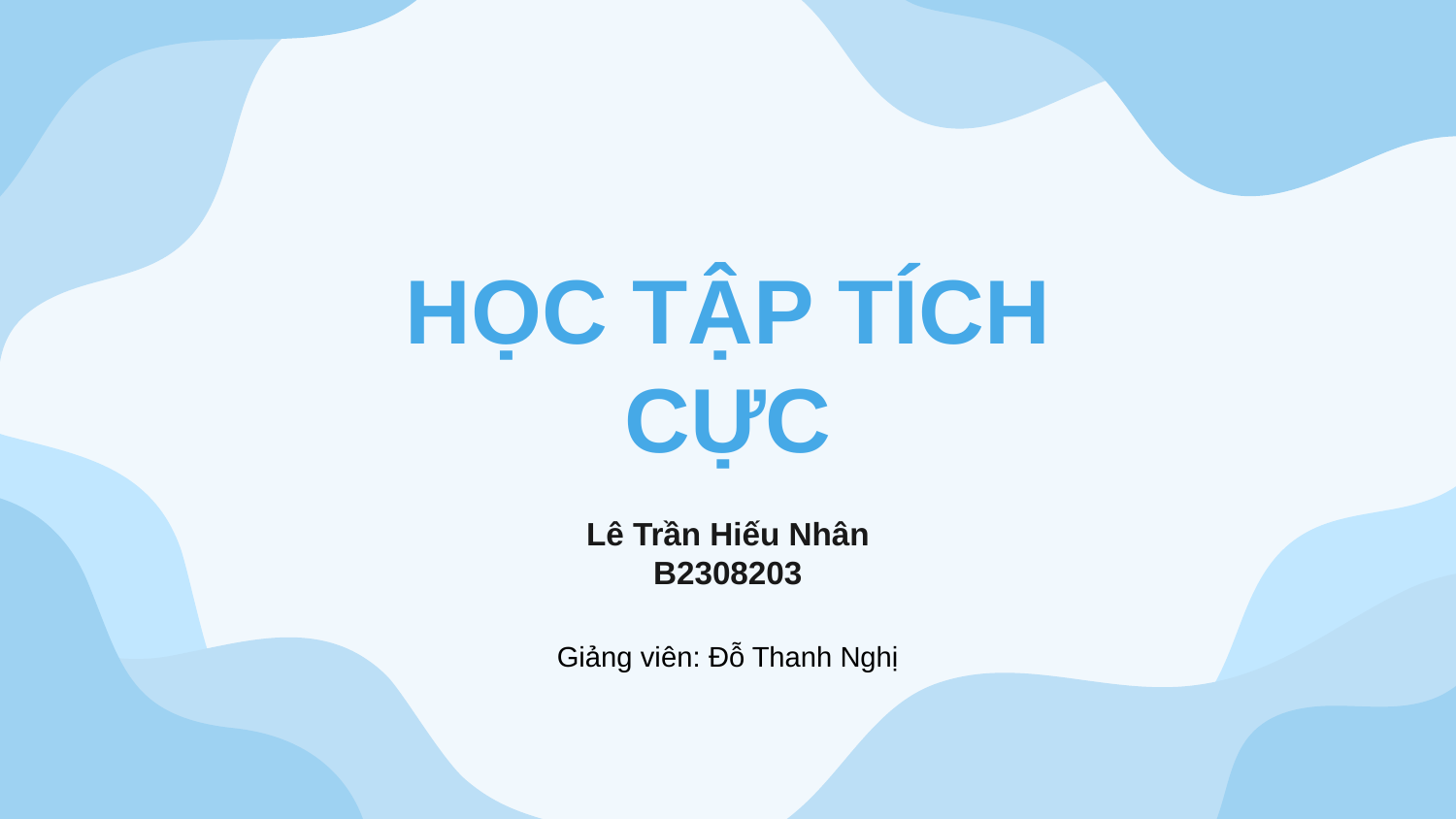

# HỌC TẬP TÍCH CỰC
Lê Trần Hiếu Nhân
B2308203
Giảng viên: Đỗ Thanh Nghị